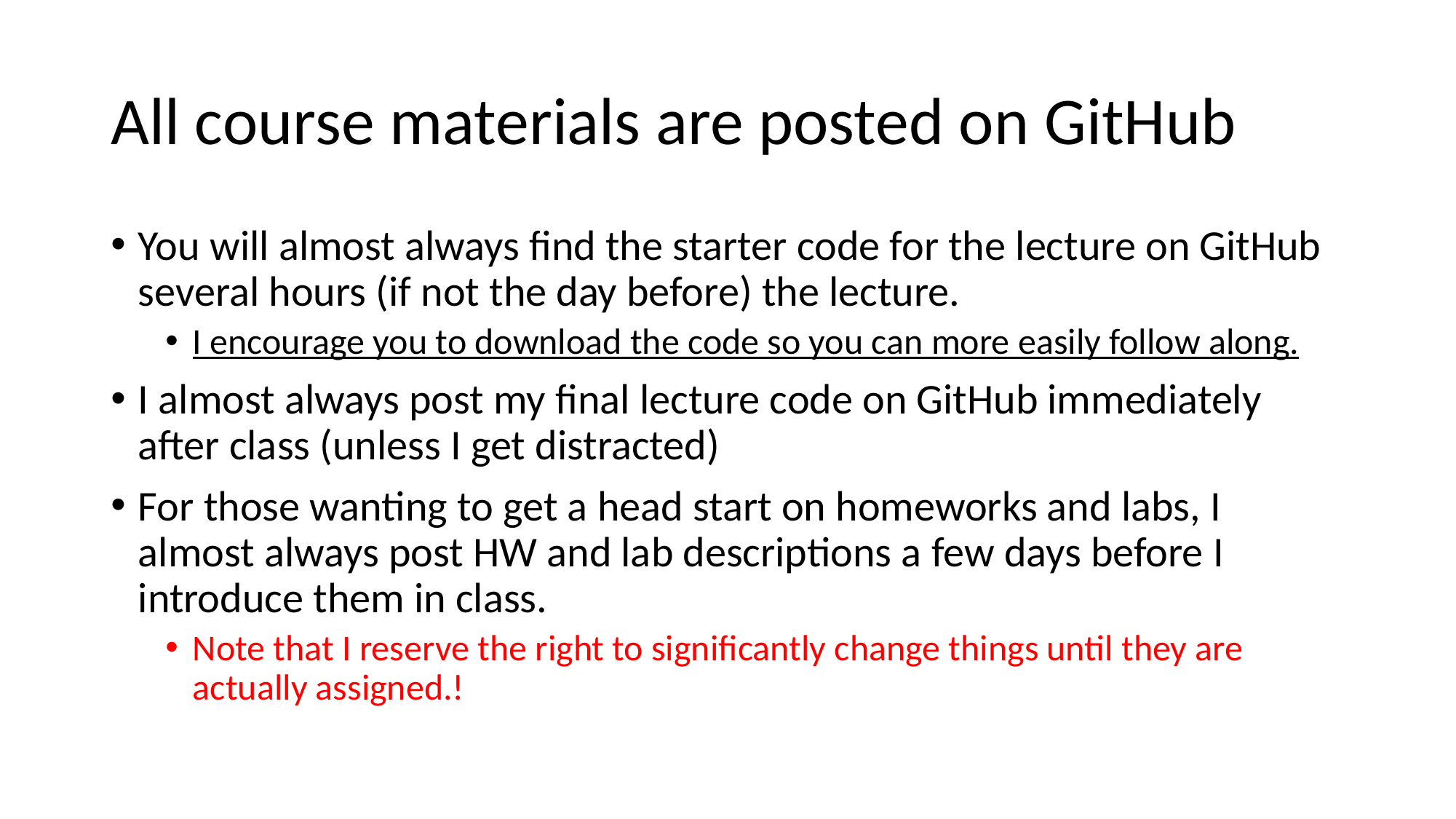

# All course materials are posted on GitHub
You will almost always find the starter code for the lecture on GitHub several hours (if not the day before) the lecture.
I encourage you to download the code so you can more easily follow along.
I almost always post my final lecture code on GitHub immediately after class (unless I get distracted)
For those wanting to get a head start on homeworks and labs, I almost always post HW and lab descriptions a few days before I introduce them in class.
Note that I reserve the right to significantly change things until they are actually assigned.!